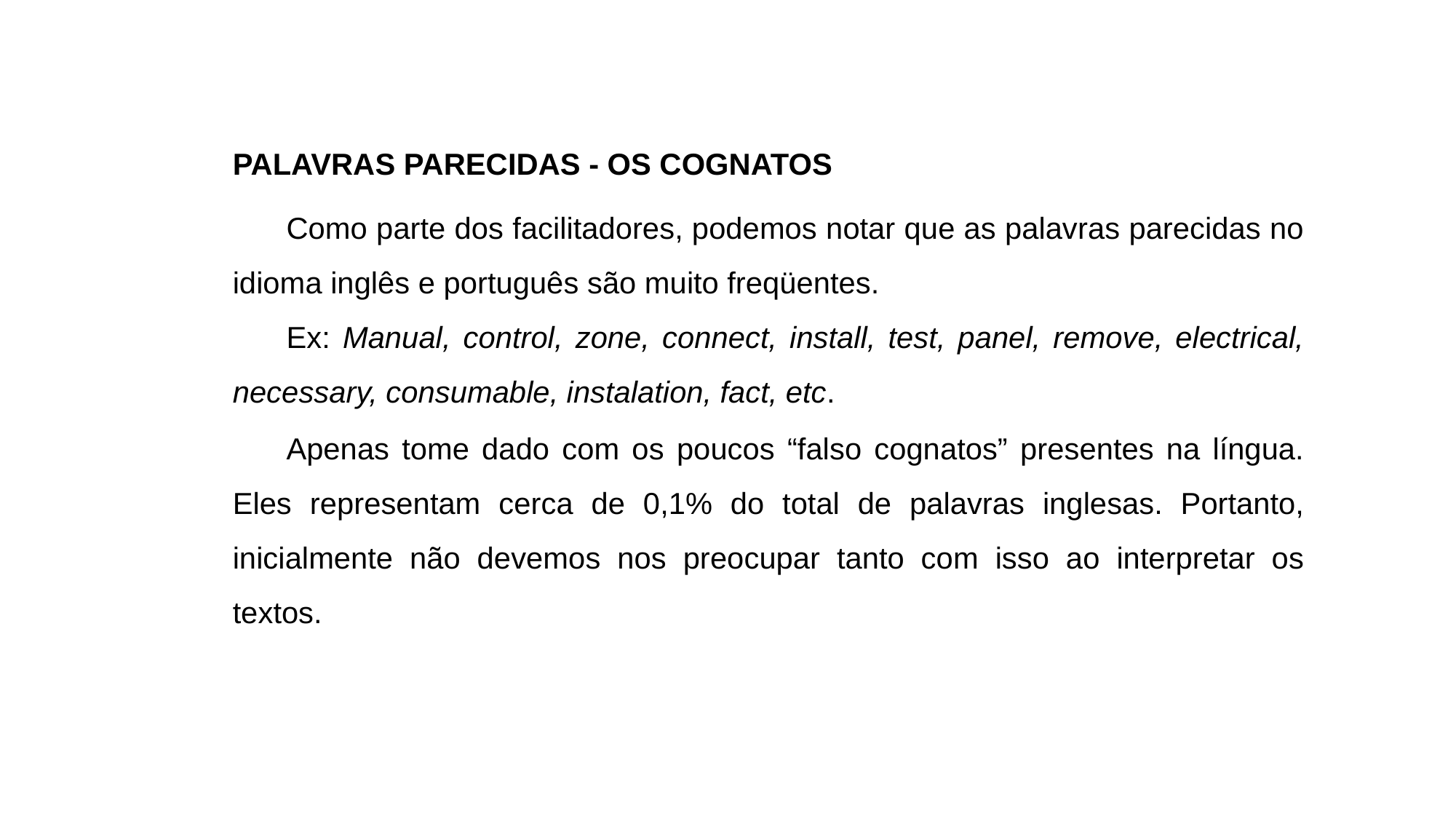

PALAVRAS PARECIDAS - OS COGNATOS
Como parte dos facilitadores, podemos notar que as palavras parecidas no idioma inglês e português são muito freqüentes.
Ex: Manual, control, zone, connect, install, test, panel, remove, electrical, necessary, consumable, instalation, fact, etc.
Apenas tome dado com os poucos “falso cognatos” presentes na língua. Eles representam cerca de 0,1% do total de palavras inglesas. Portanto, inicialmente não devemos nos preocupar tanto com isso ao interpretar os textos.